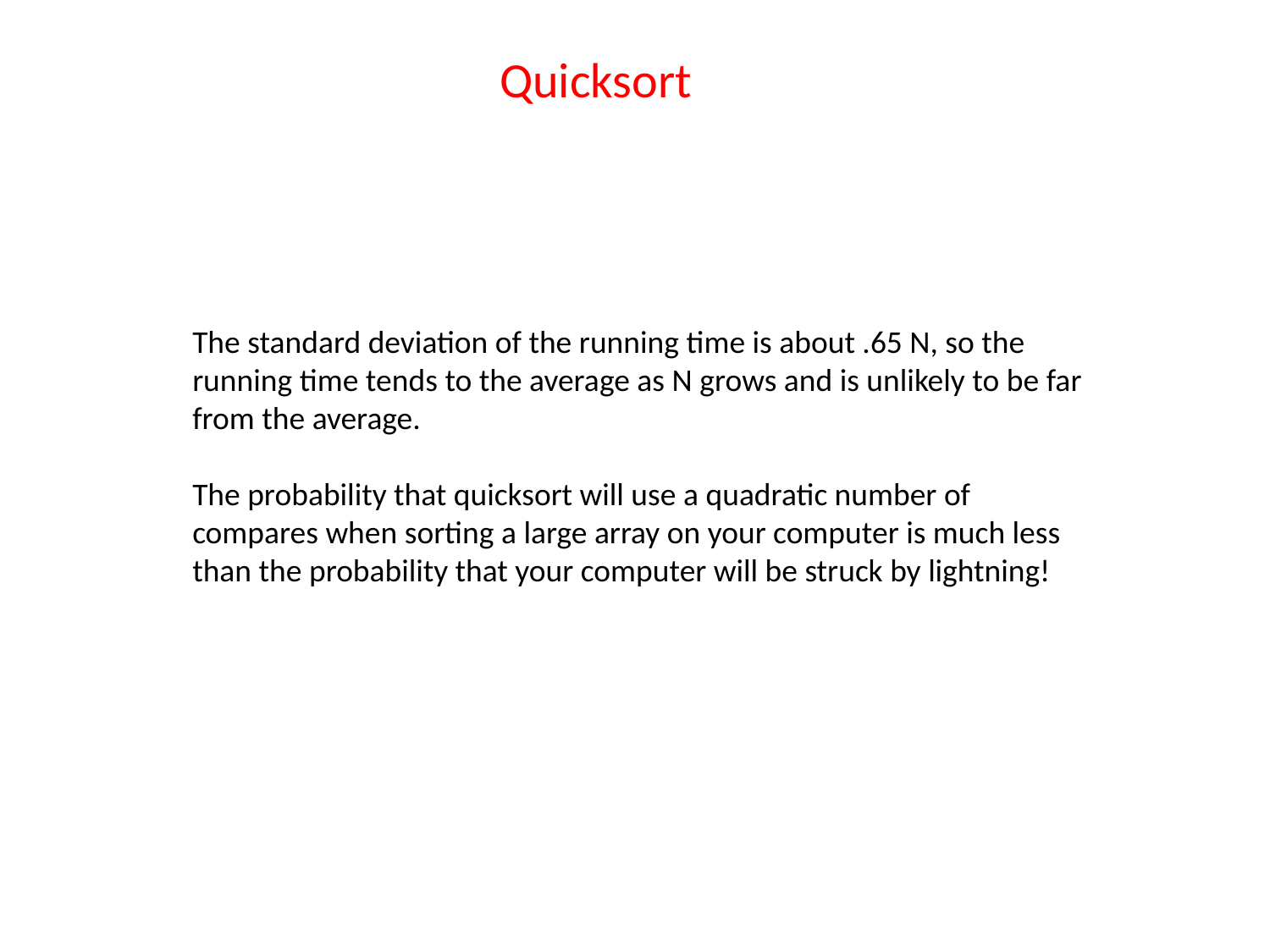

Quicksort
The standard deviation of the running time is about .65 N, so the running time tends to the average as N grows and is unlikely to be far from the average.

The probability that quicksort will use a quadratic number of compares when sorting a large array on your computer is much less than the probability that your computer will be struck by lightning!